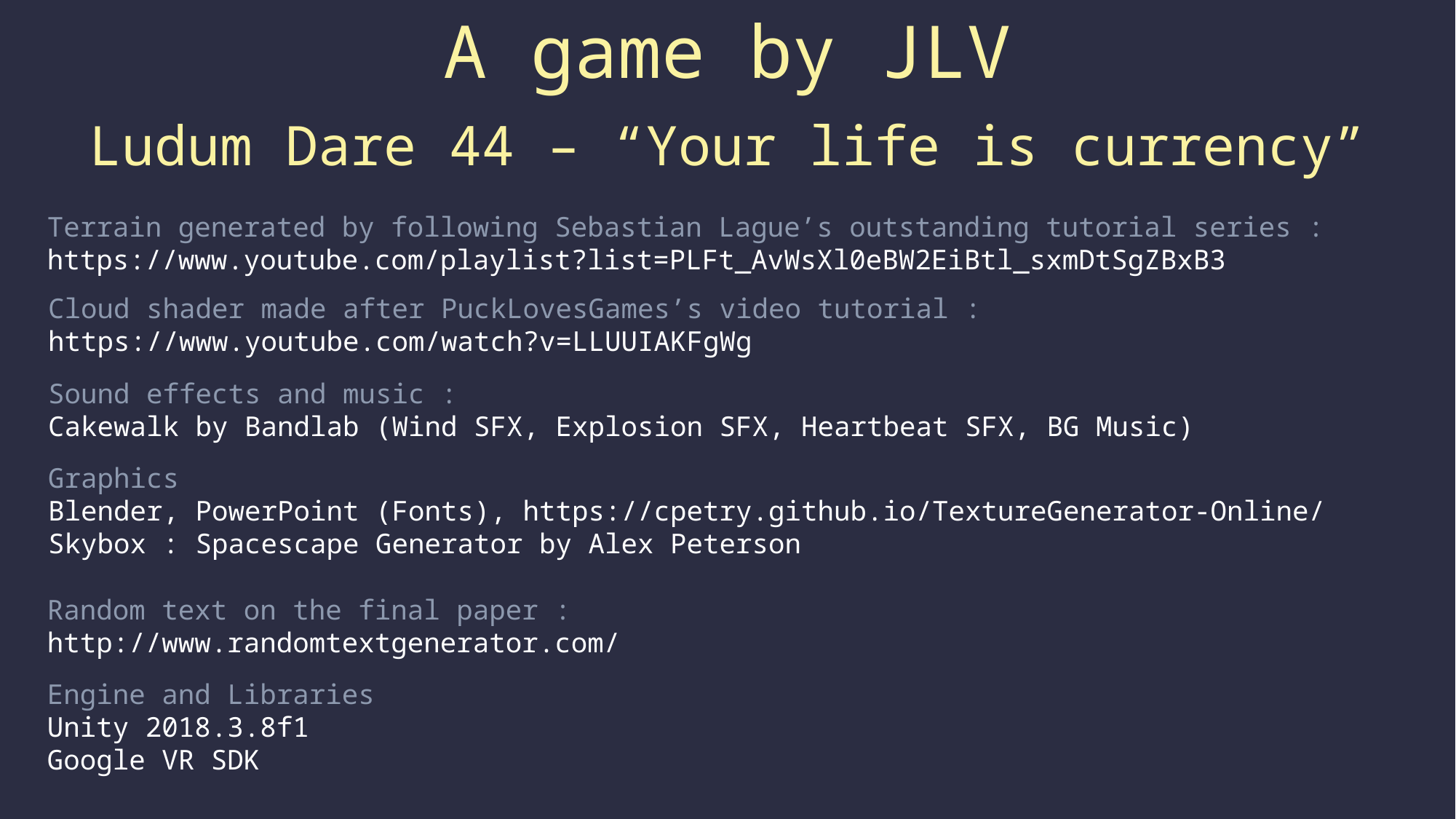

A game by JLV

Ludum Dare 44 – “Your life is currency”
Terrain generated by following Sebastian Lague’s outstanding tutorial series :
https://www.youtube.com/playlist?list=PLFt_AvWsXl0eBW2EiBtl_sxmDtSgZBxB3
Cloud shader made after PuckLovesGames’s video tutorial :
https://www.youtube.com/watch?v=LLUUIAKFgWg
Sound effects and music :
Cakewalk by Bandlab (Wind SFX, Explosion SFX, Heartbeat SFX, BG Music)
Graphics
Blender, PowerPoint (Fonts), https://cpetry.github.io/TextureGenerator-Online/
Skybox : Spacescape Generator by Alex Peterson
Random text on the final paper :
http://www.randomtextgenerator.com/
Engine and Libraries
Unity 2018.3.8f1
Google VR SDK